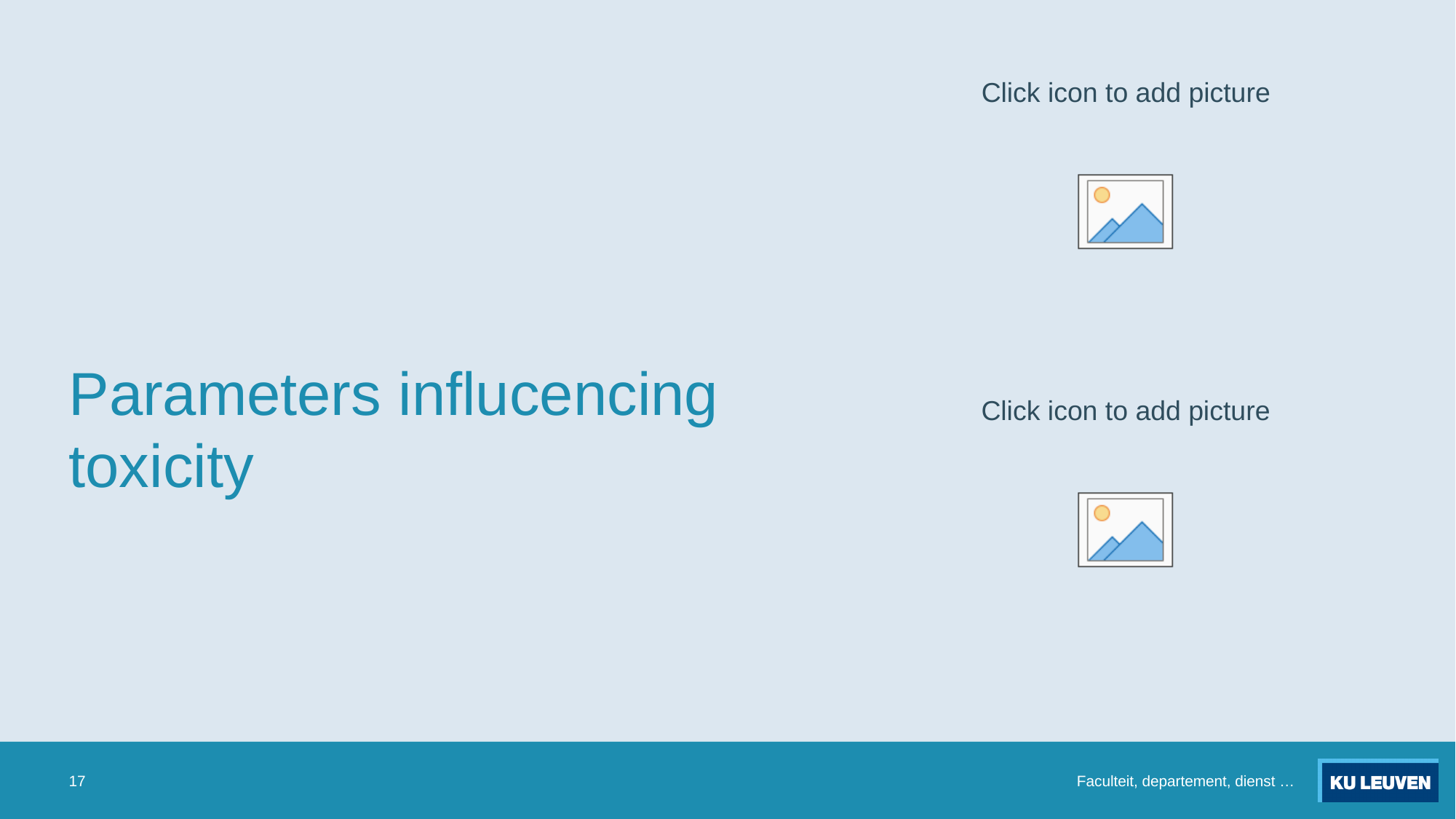

# Parameters influcencing toxicity

17
Faculteit, departement, dienst …